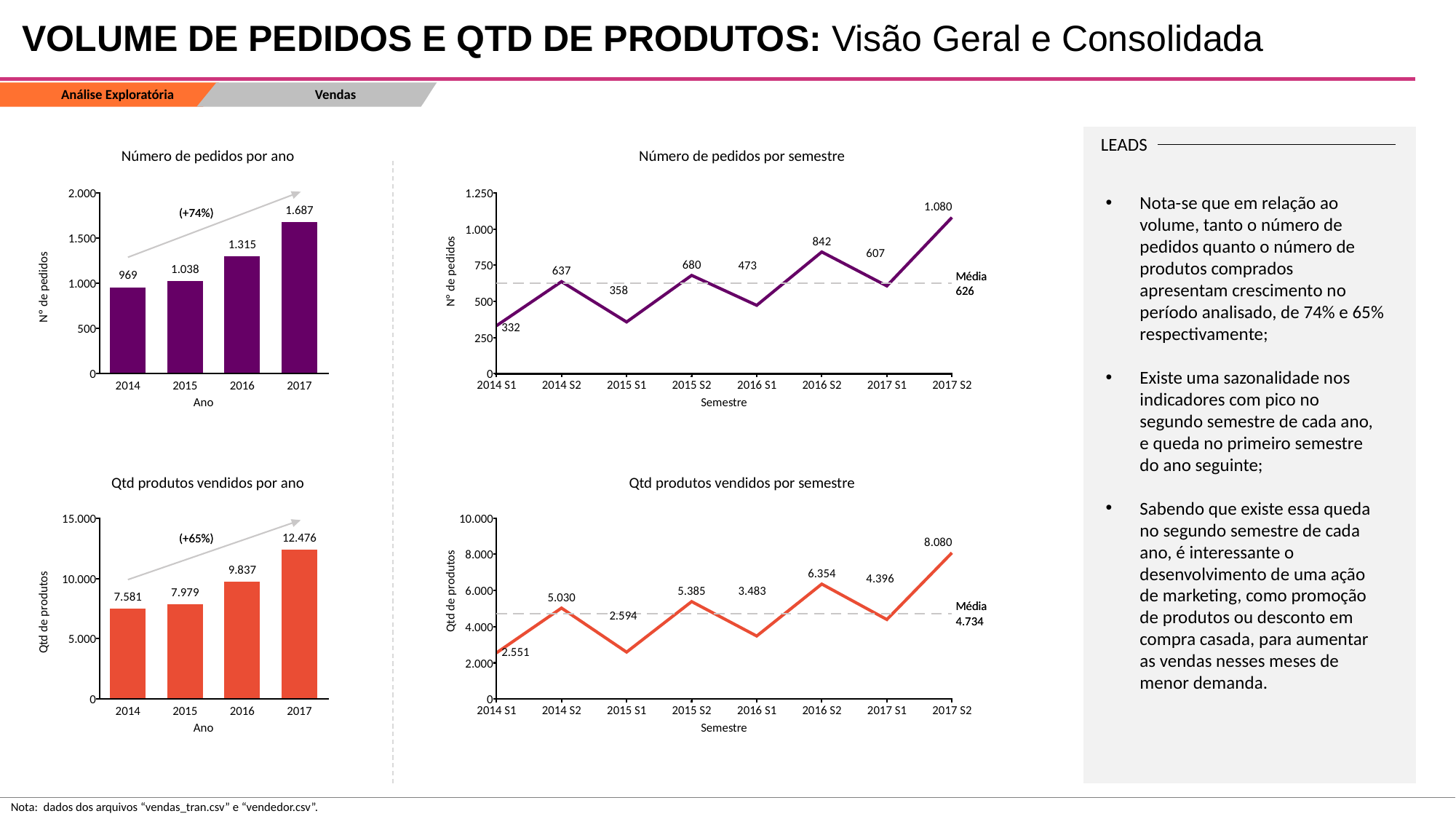

VOLUME DE PEDIDOS E QTD DE PRODUTOS: Visão Geral e Consolidada

Vendas

Análise Exploratória

LEADS
Número de pedidos por ano
Número de pedidos por semestre

Nota-se que em relação ao volume, tanto o número de pedidos quanto o número de produtos comprados apresentam crescimento no período analisado, de 74% e 65% respectivamente;

Existe uma sazonalidade nos indicadores com pico no segundo semestre de cada ano, e queda no primeiro semestre do ano seguinte;

Sabendo que existe essa queda no segundo semestre de cada ano, é interessante o desenvolvimento de uma ação de marketing, como promoção de produtos ou desconto em compra casada, para aumentar as vendas nesses meses de menor demanda.
Qtd produtos vendidos por ano
Qtd produtos vendidos por semestre

Nota:  dados dos arquivos “vendas_tran.csv” e “vendedor.csv”.